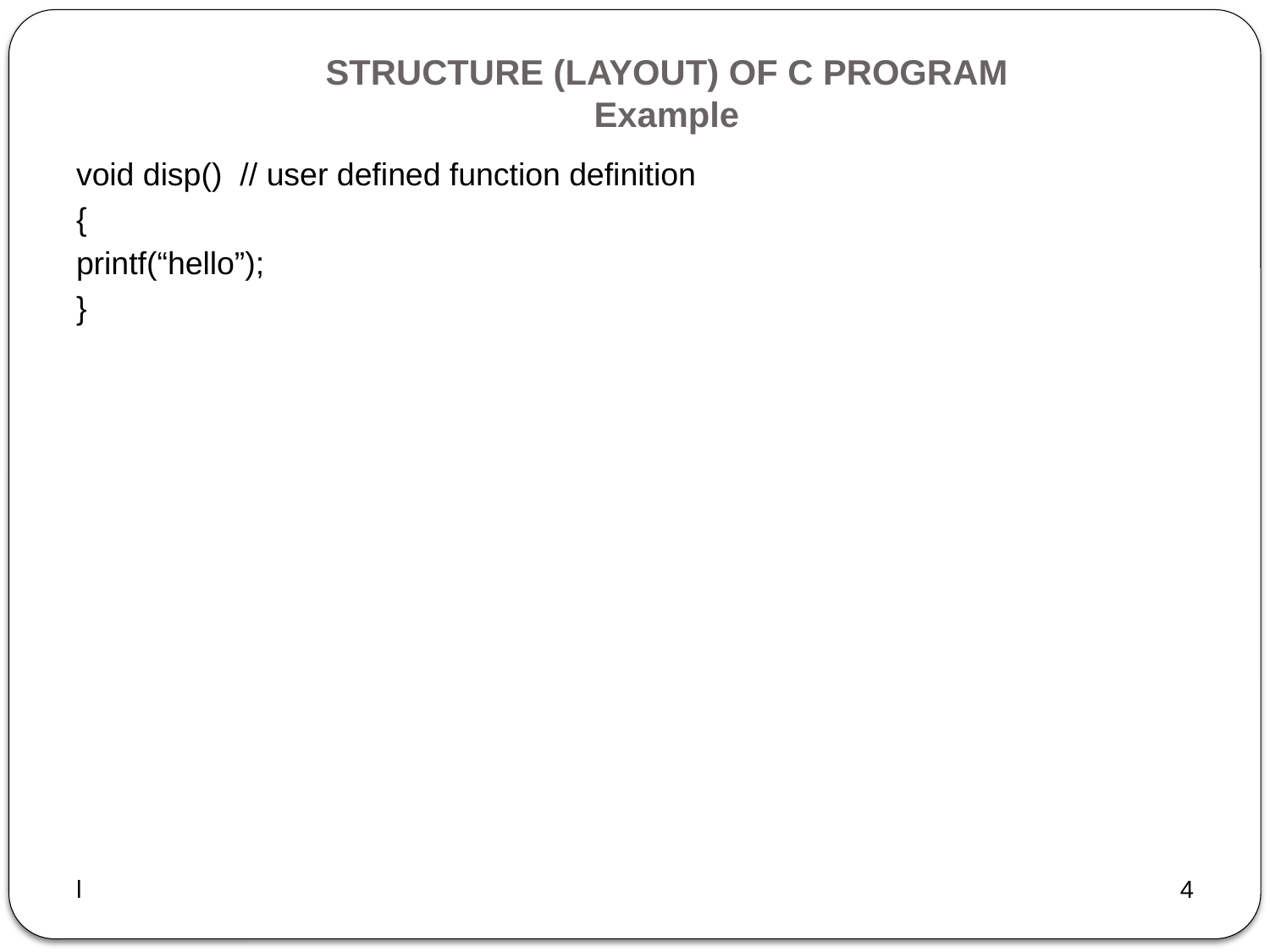

# STRUCTURE (LAYOUT) OF C PROGRAM Example
void disp()  // user defined function definition
{
printf(“hello”);
}

l
4